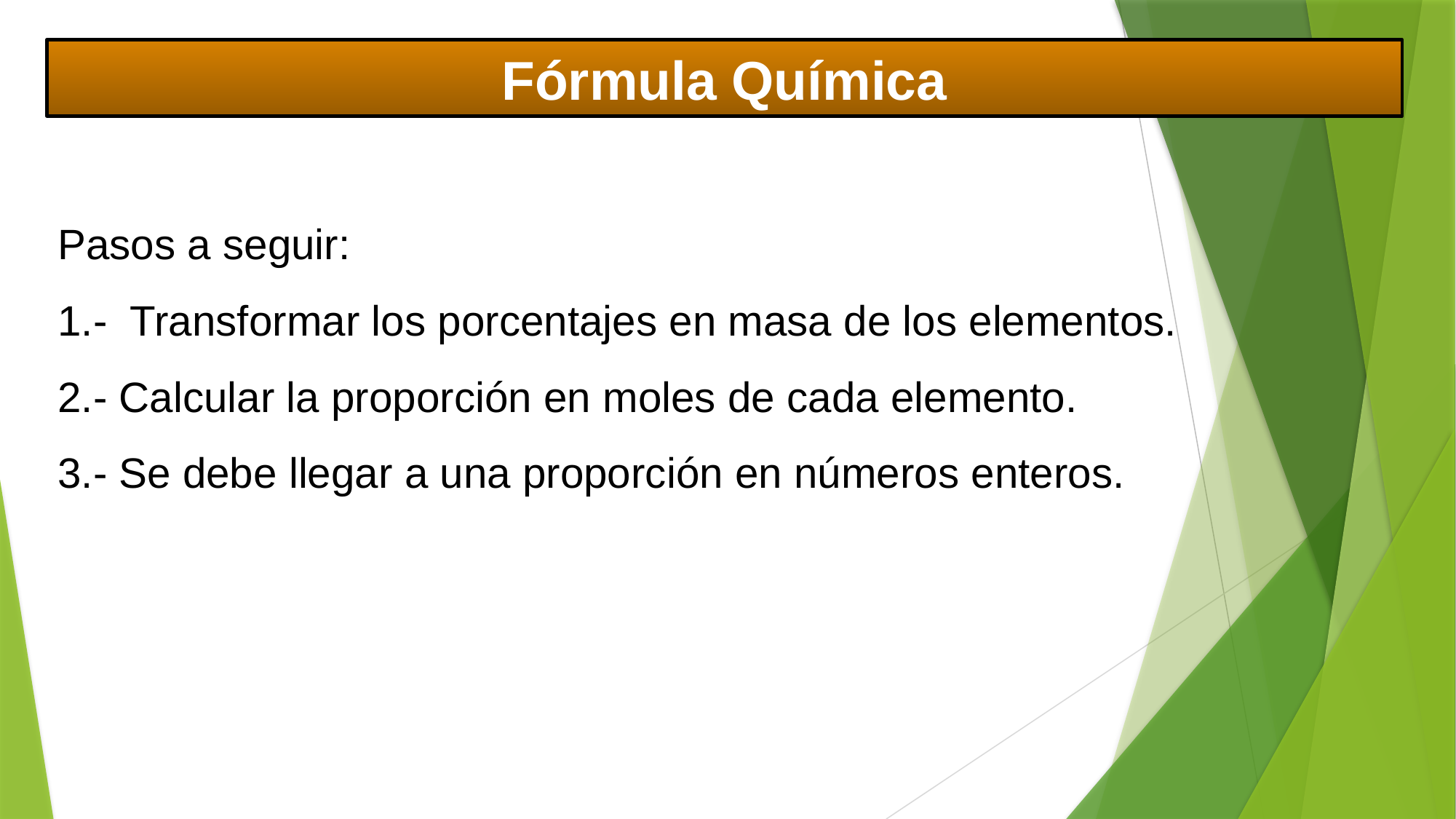

Fórmula Química
Pasos a seguir:
1.-  Transformar los porcentajes en masa de los elementos.
2.- Calcular la proporción en moles de cada elemento.
3.- Se debe llegar a una proporción en números enteros.